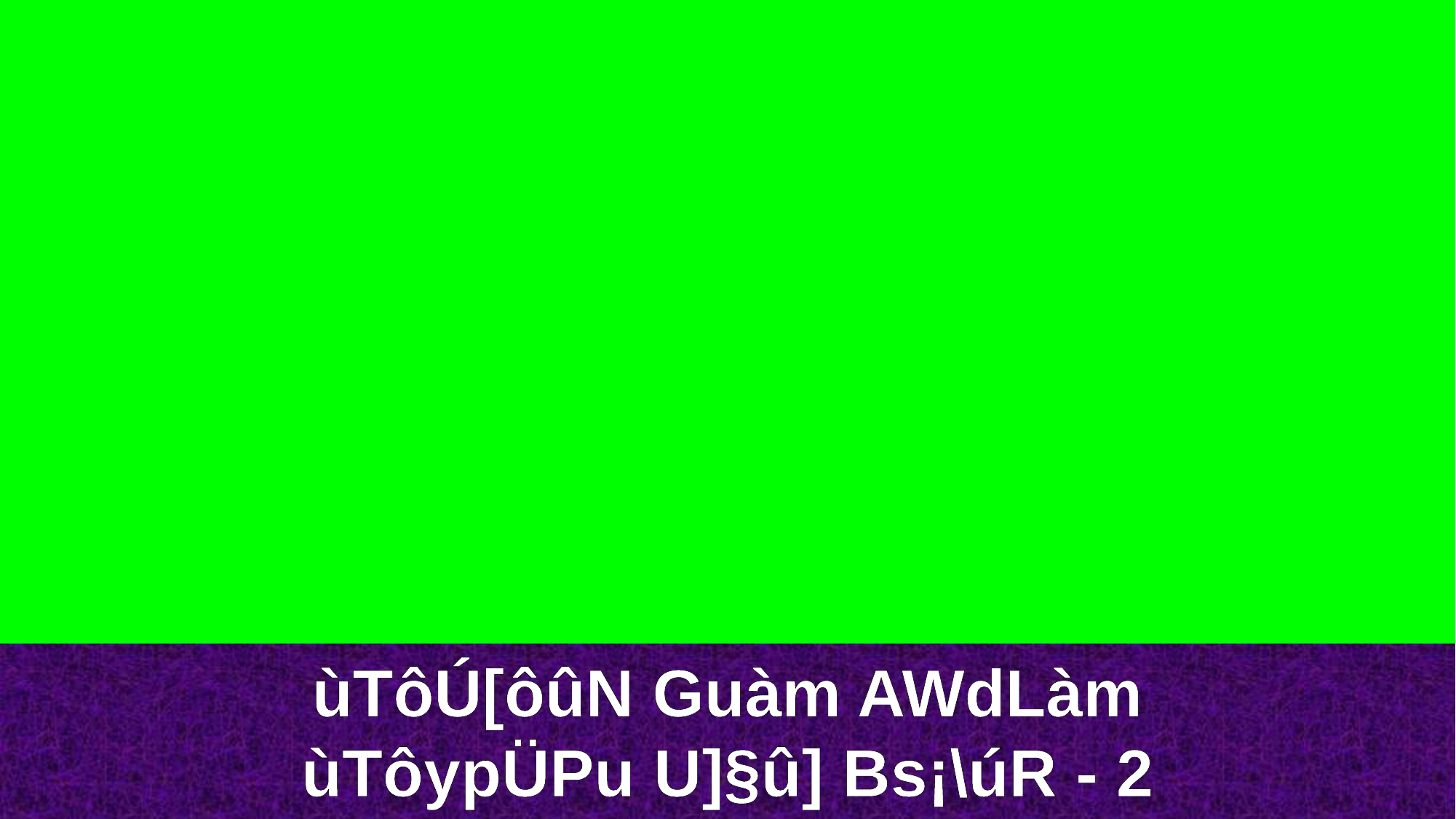

ùTôÚ[ôûN Guàm AWdLàm
ùTôypÜPu U]§û] Bs¡\úR - 2